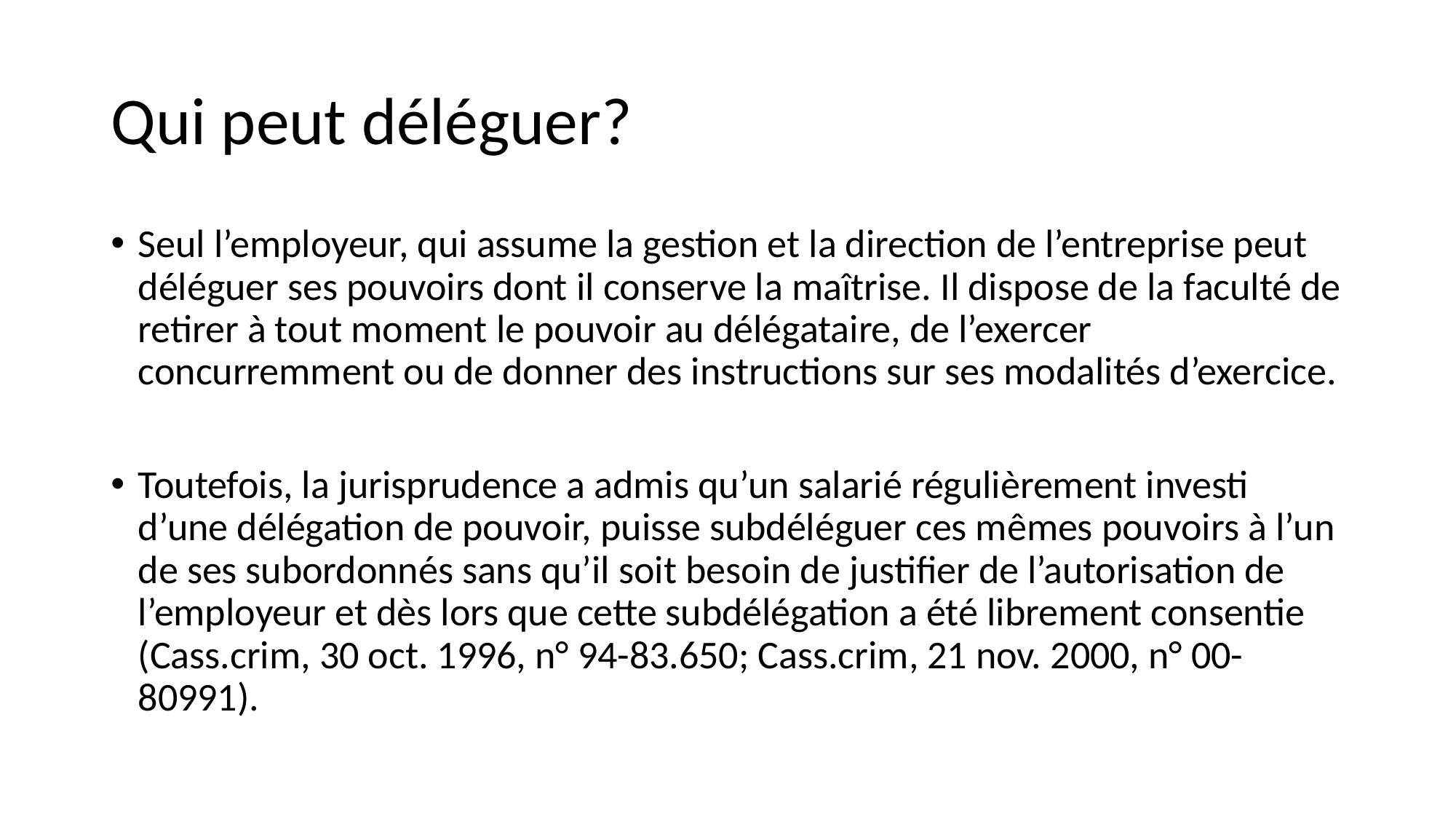

# Qui peut déléguer?
Seul l’employeur, qui assume la gestion et la direction de l’entreprise peut déléguer ses pouvoirs dont il conserve la maîtrise. Il dispose de la faculté de retirer à tout moment le pouvoir au délégataire, de l’exercer concurremment ou de donner des instructions sur ses modalités d’exercice.

Toutefois, la jurisprudence a admis qu’un salarié régulièrement investi d’une délégation de pouvoir, puisse subdéléguer ces mêmes pouvoirs à l’un de ses subordonnés sans qu’il soit besoin de justifier de l’autorisation de l’employeur et dès lors que cette subdélégation a été librement consentie (Cass.crim, 30 oct. 1996, n° 94-83.650; Cass.crim, 21 nov. 2000, n° 00-80991).